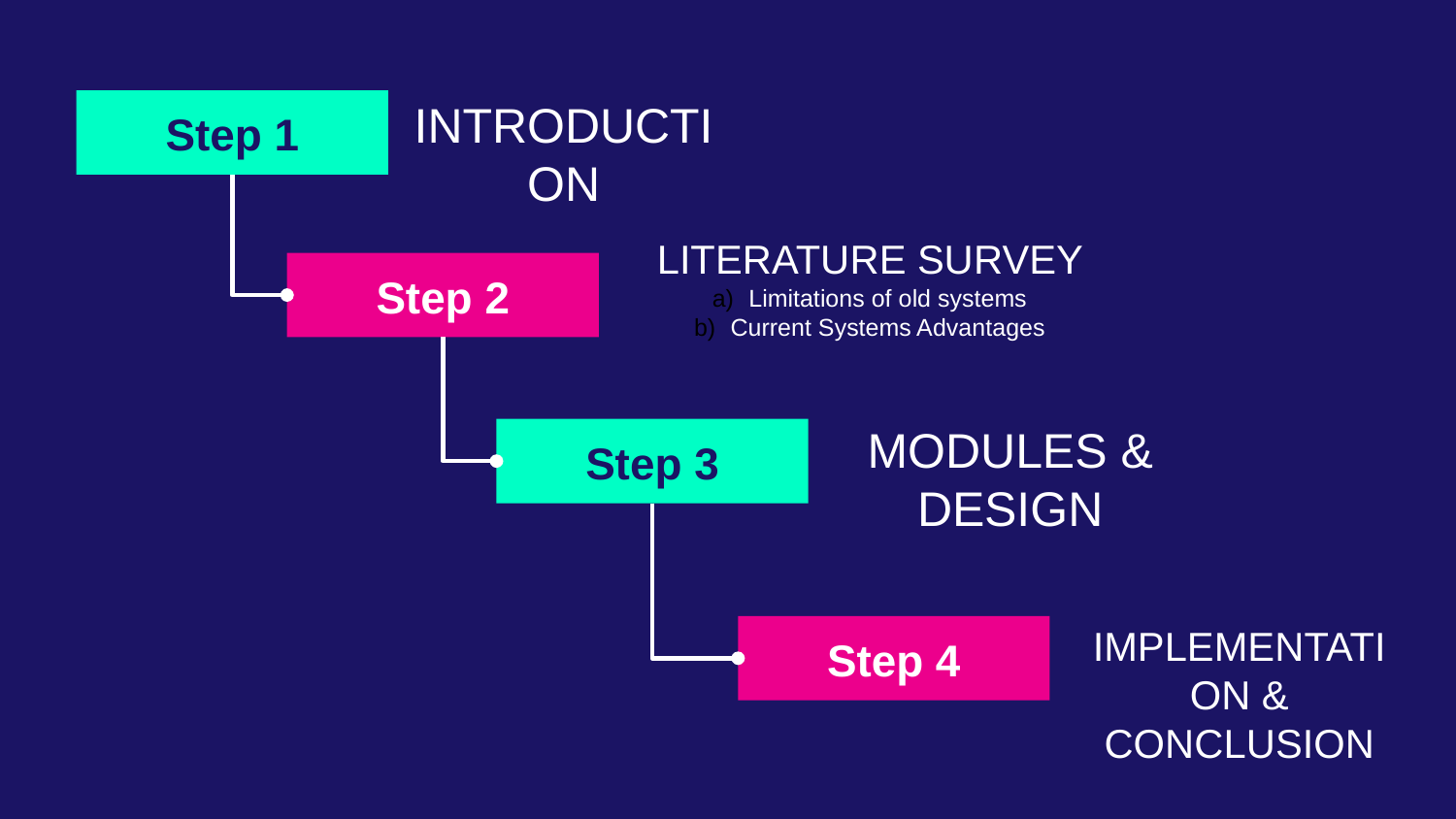

INTRODUCTION

Step 1
LITERATURE SURVEY
Limitations of old systems
Current Systems Advantages

Step 2
MODULES & DESIGN

Step 3
IMPLEMENTATION & CONCLUSION

Step 4